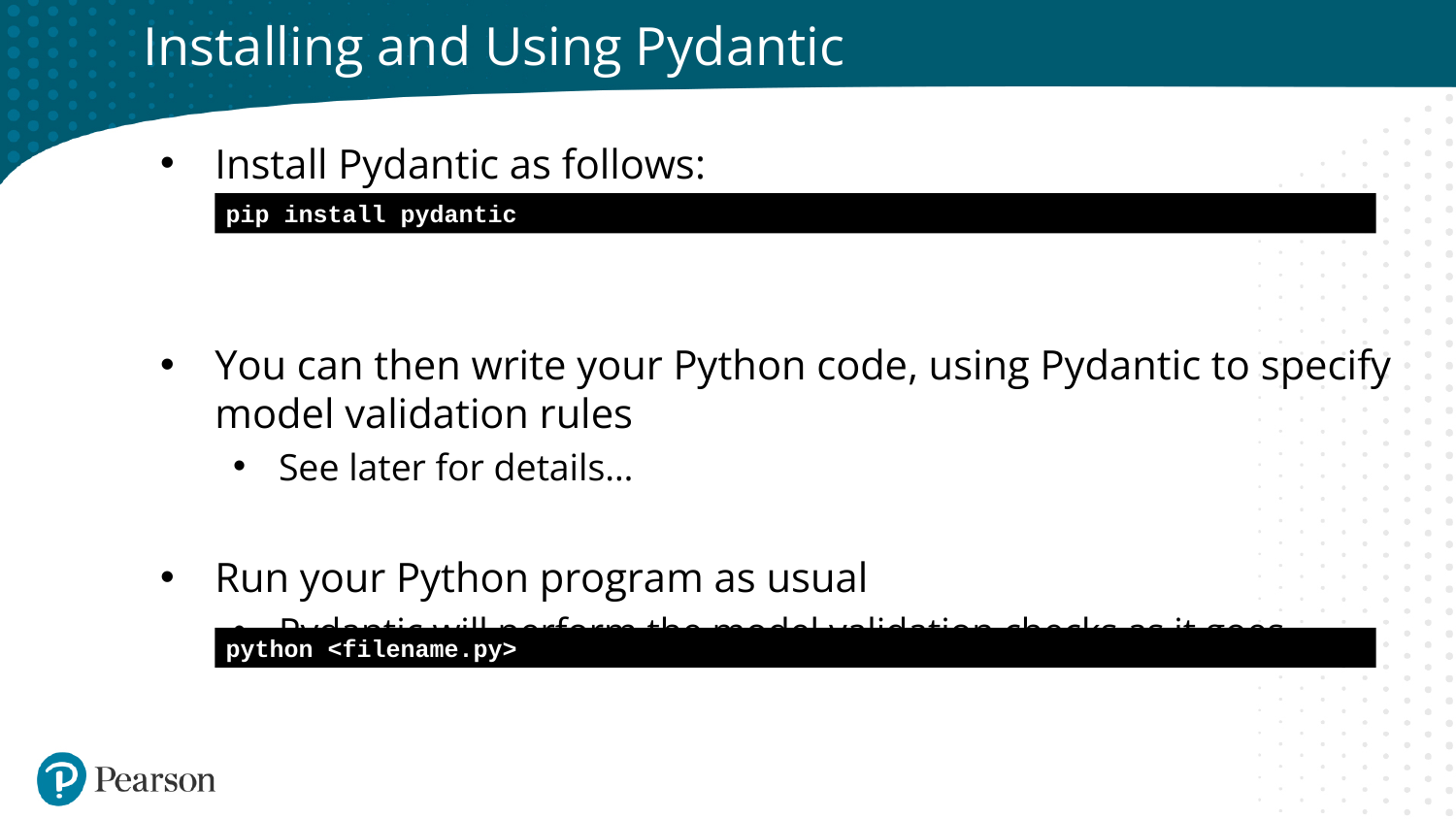

# Installing and Using Pydantic
Install Pydantic as follows:

You can then write your Python code, using Pydantic to specify model validation rules
See later for details…

Run your Python program as usual
Pydantic will perform the model validation checks as it goes

pip install pydantic
python <filename.py>